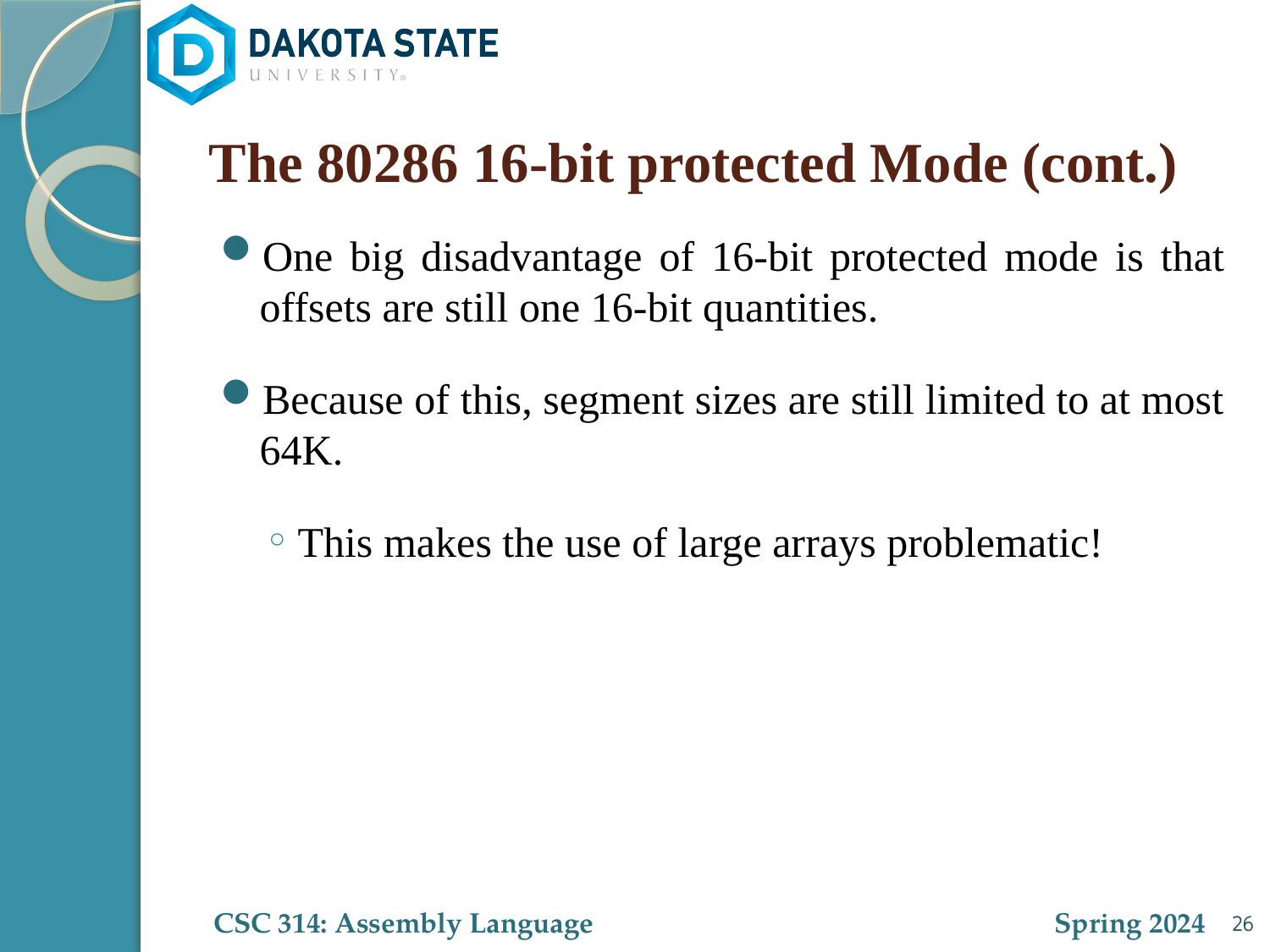

# The 80286 16-bit protected Mode (cont.)
One big disadvantage of 16-bit protected mode is that offsets are still one 16-bit quantities.
Because of this, segment sizes are still limited to at most 64K.
This makes the use of large arrays problematic!

26